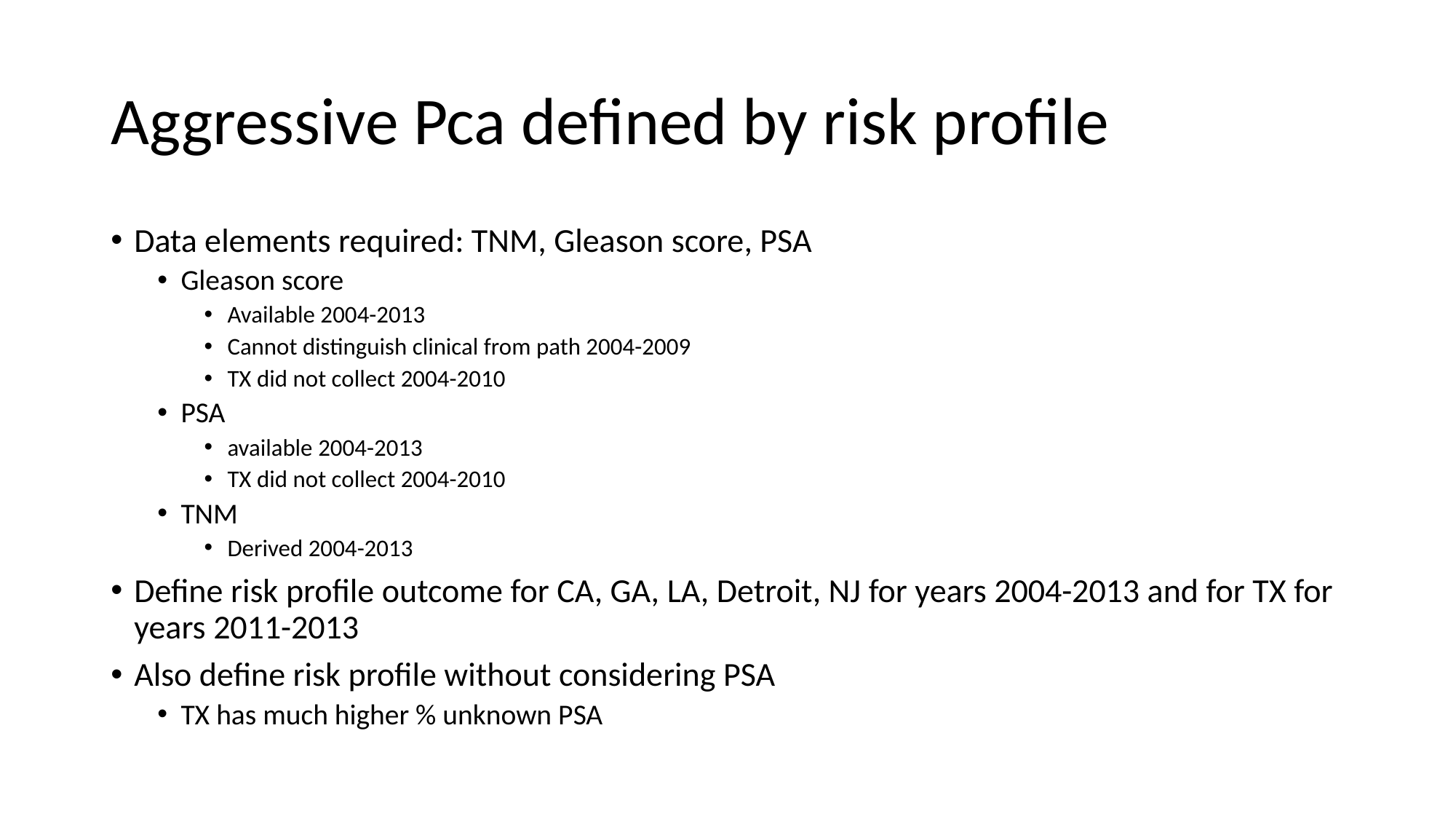

# Aggressive Pca defined by risk profile
Data elements required: TNM, Gleason score, PSA
Gleason score
Available 2004-2013
Cannot distinguish clinical from path 2004-2009
TX did not collect 2004-2010
PSA
available 2004-2013
TX did not collect 2004-2010
TNM
Derived 2004-2013
Define risk profile outcome for CA, GA, LA, Detroit, NJ for years 2004-2013 and for TX for years 2011-2013
Also define risk profile without considering PSA
TX has much higher % unknown PSA